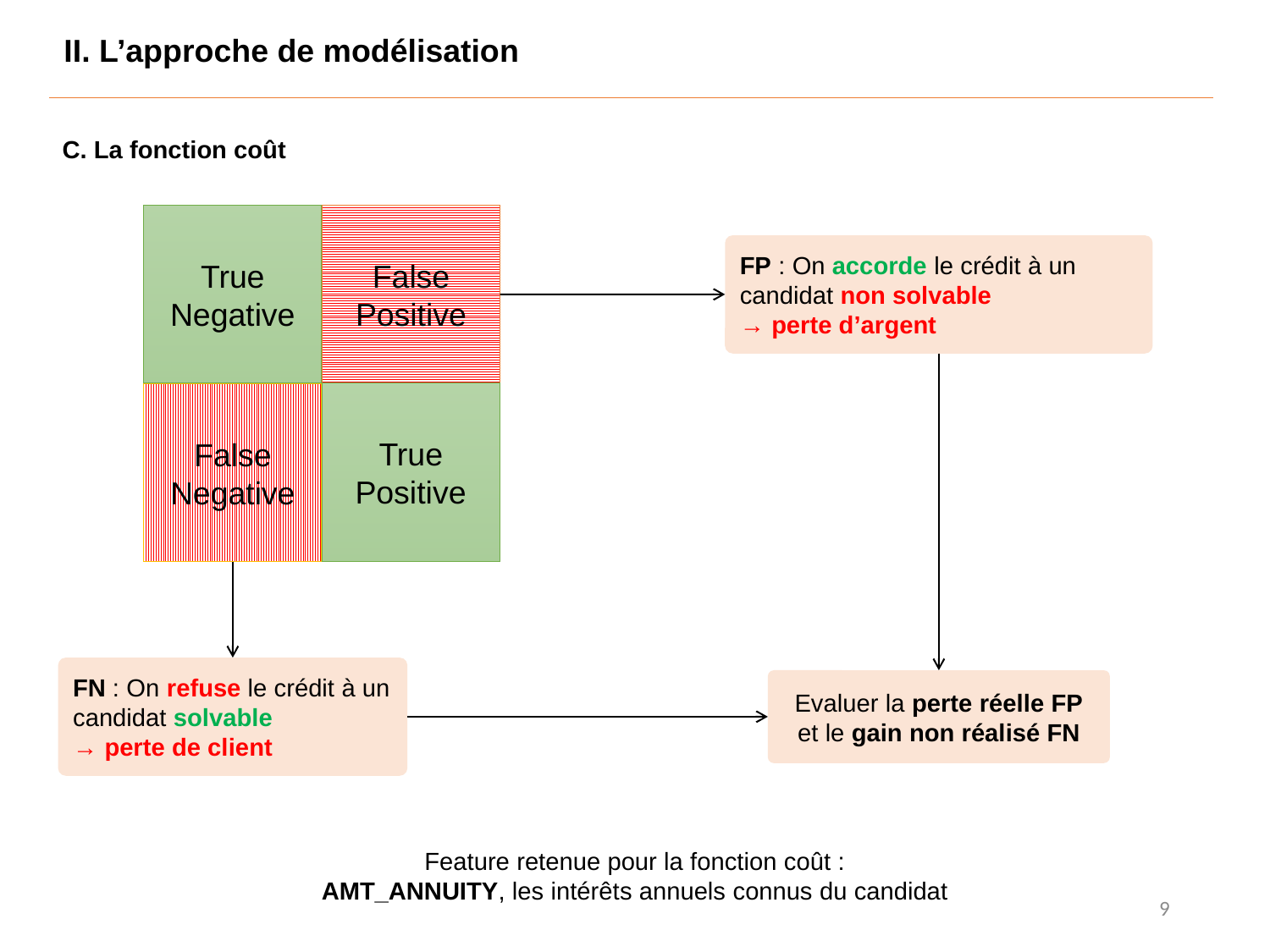

II. L’approche de modélisation
C. La fonction coût
True
Negative
False Positive
FP : On accorde le crédit à un candidat non solvable
→ perte d’argent
True
Positive
False Negative
FN : On refuse le crédit à un candidat solvable
→ perte de client
Evaluer la perte réelle FP et le gain non réalisé FN
Feature retenue pour la fonction coût :
AMT_ANNUITY, les intérêts annuels connus du candidat
9